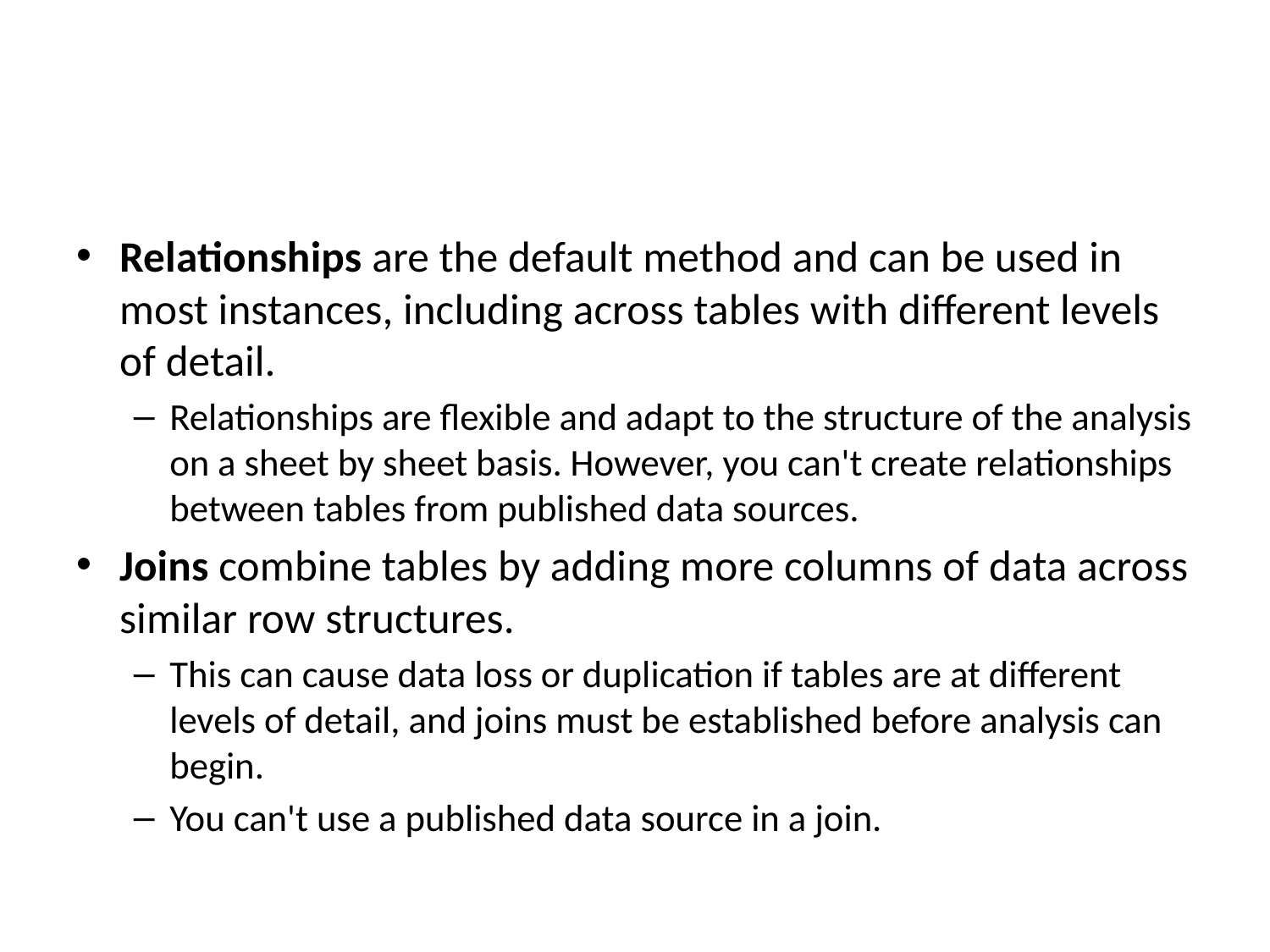

#
Relationships are the default method and can be used in most instances, including across tables with different levels of detail.
Relationships are flexible and adapt to the structure of the analysis on a sheet by sheet basis. However, you can't create relationships between tables from published data sources.
Joins combine tables by adding more columns of data across similar row structures.
This can cause data loss or duplication if tables are at different levels of detail, and joins must be established before analysis can begin.
You can't use a published data source in a join.